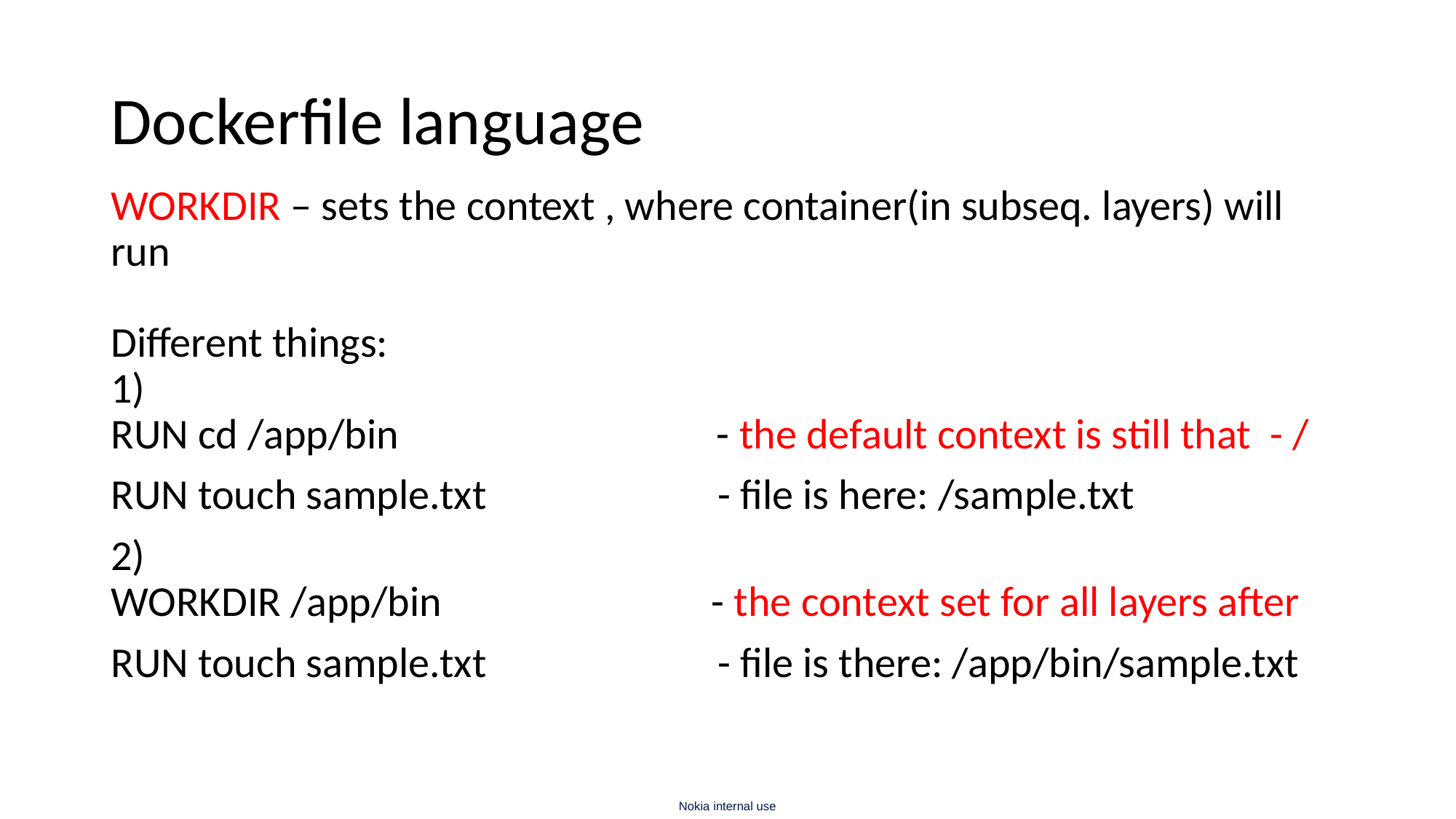

# Dockerfile language
WORKDIR – sets the context , where container(in subseq. layers) will run
Different things:
1)
RUN cd /app/bin                                 - the default context is still that  - /
RUN touch sample.txt                        - file is here: /sample.txt
2)
WORKDIR /app/bin                            - the context set for all layers after
RUN touch sample.txt                        - file is there: /app/bin/sample.txt